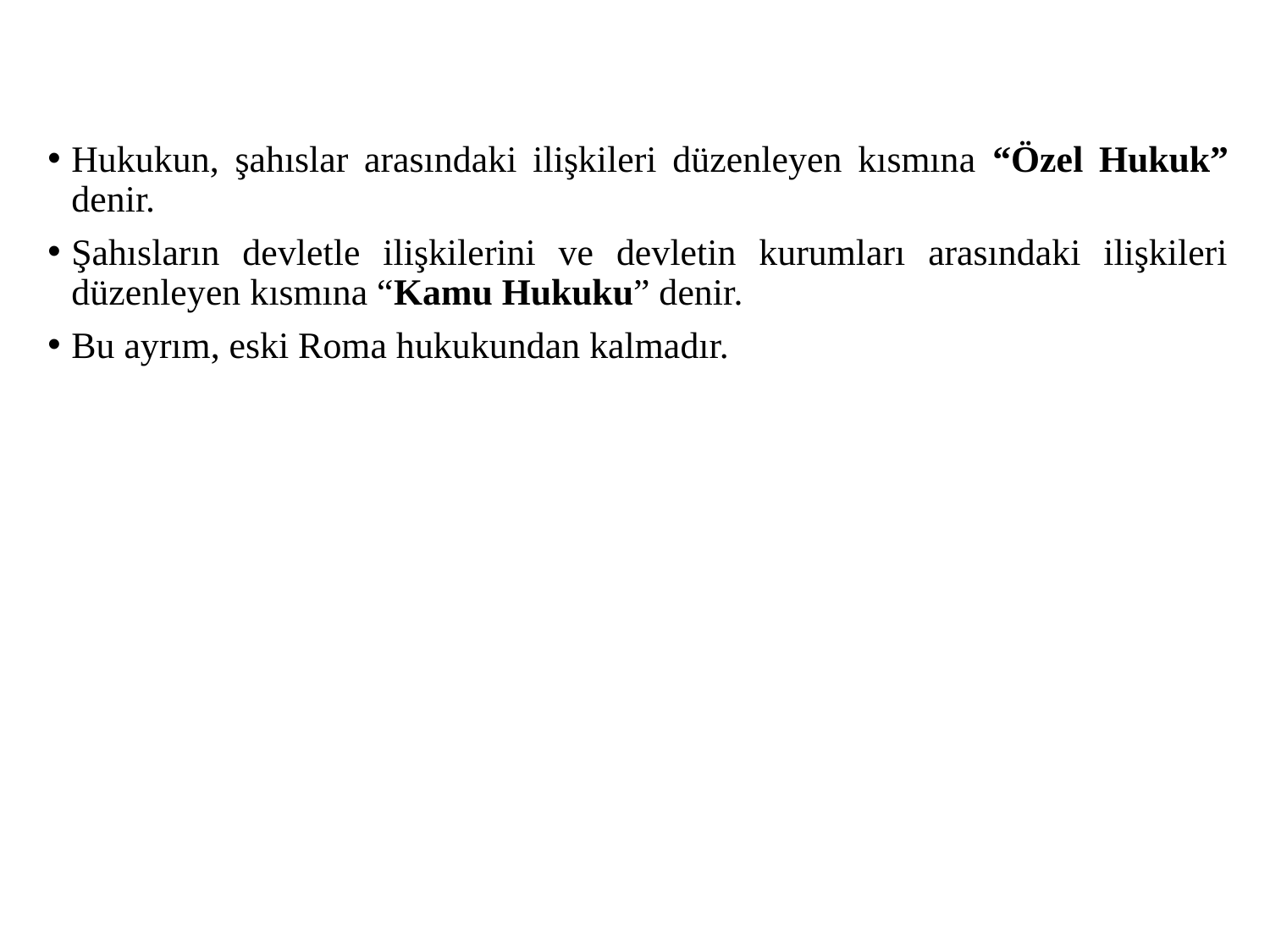

Hukukun, şahıslar arasındaki ilişkileri düzenleyen kısmına “Özel Hukuk” denir.
Şahısların devletle ilişkilerini ve devletin kurumları arasındaki ilişkileri düzenleyen kısmına “Kamu Hukuku” denir.
Bu ayrım, eski Roma hukukundan kalmadır.